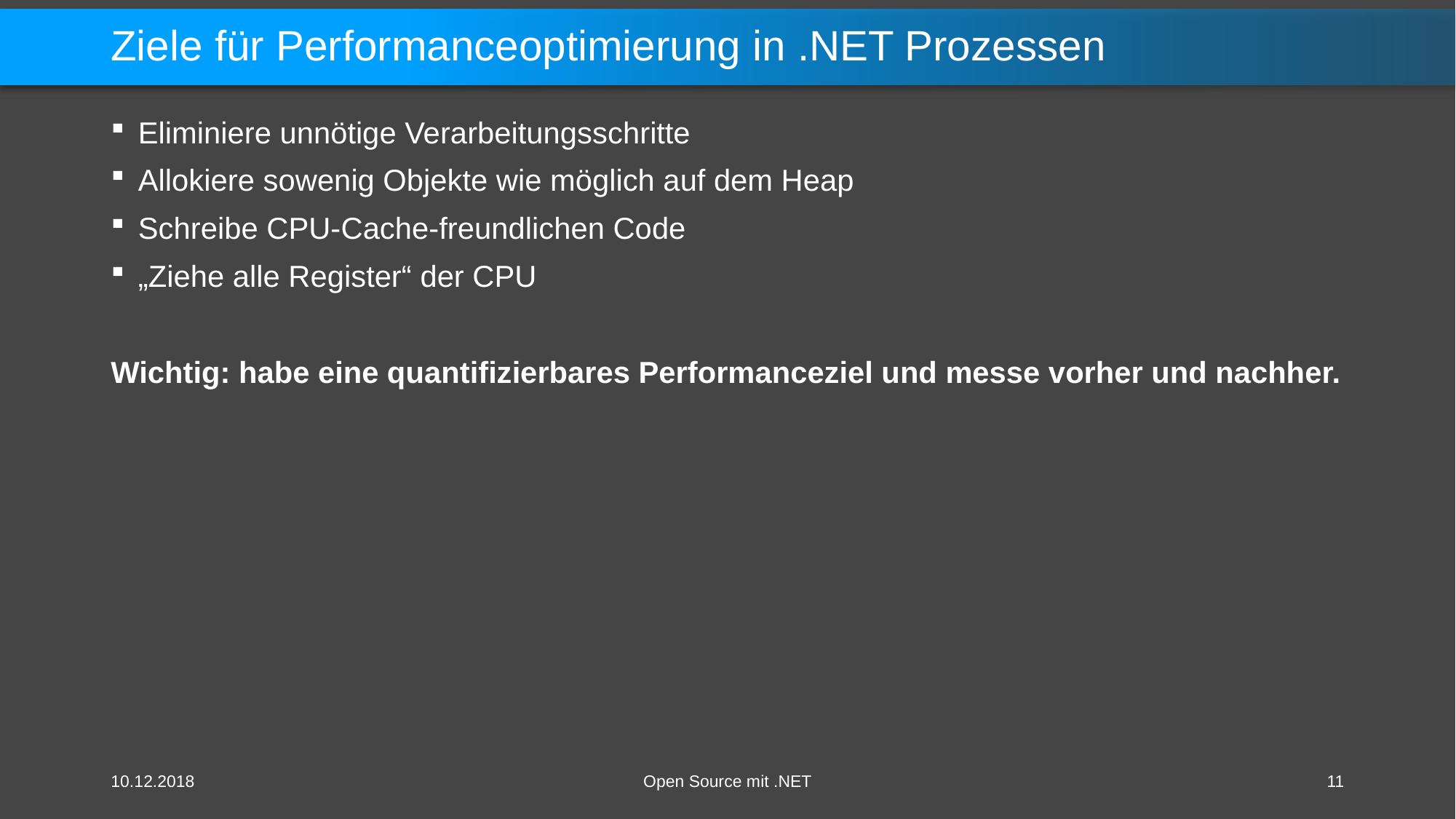

# Ziele für Performanceoptimierung in .NET Prozessen
Eliminiere unnötige Verarbeitungsschritte
Allokiere sowenig Objekte wie möglich auf dem Heap
Schreibe CPU-Cache-freundlichen Code
„Ziehe alle Register“ der CPU

Wichtig: habe eine quantifizierbares Performanceziel und messe vorher und nachher.

10.12.2018
Open Source mit .NET
11